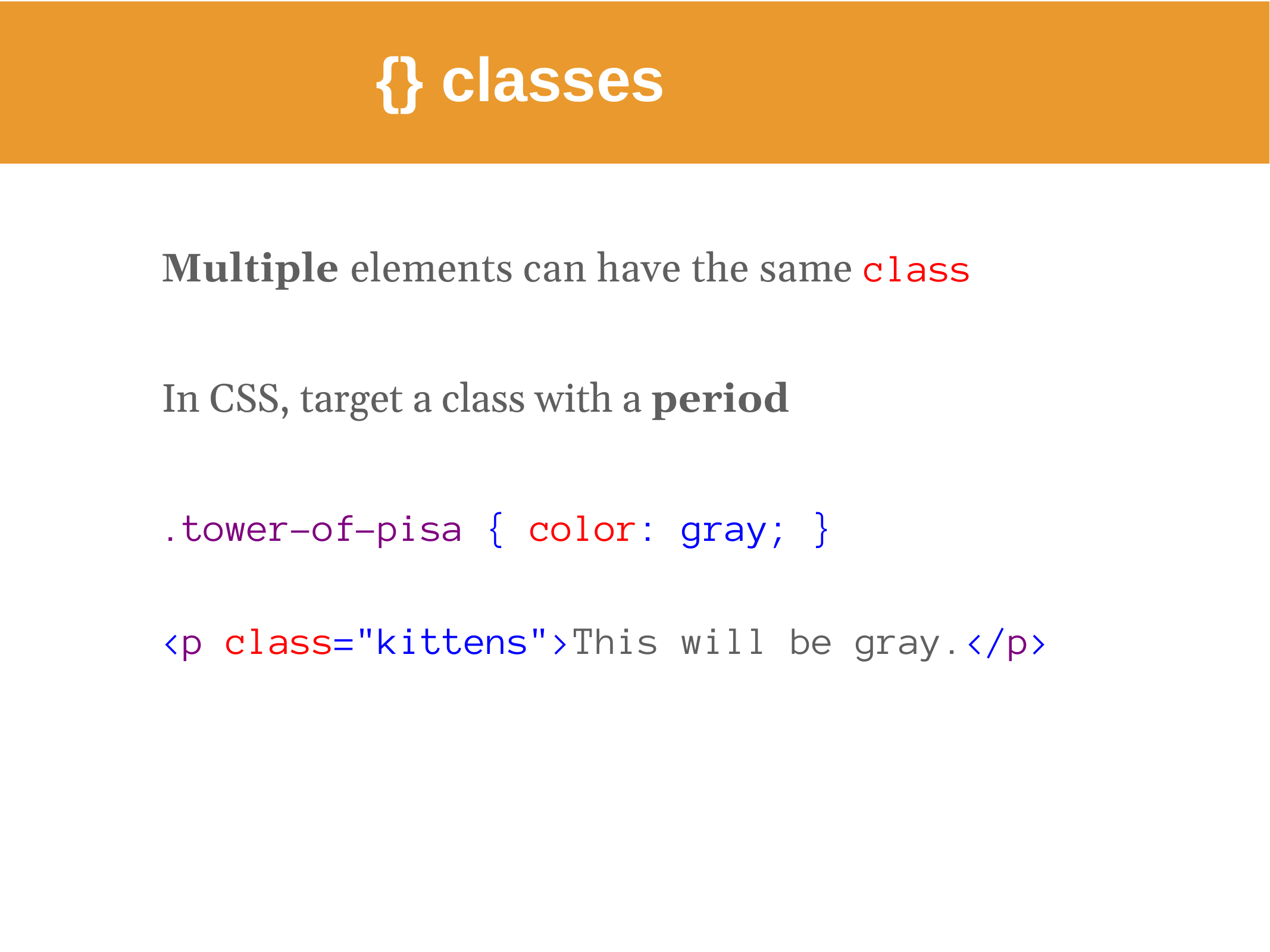

# {} classes
Multiple elements can have the same class

In CSS, target a class with a period

.tower-of-pisa { color: gray; }

<p class="kittens">This will be gray.</p>